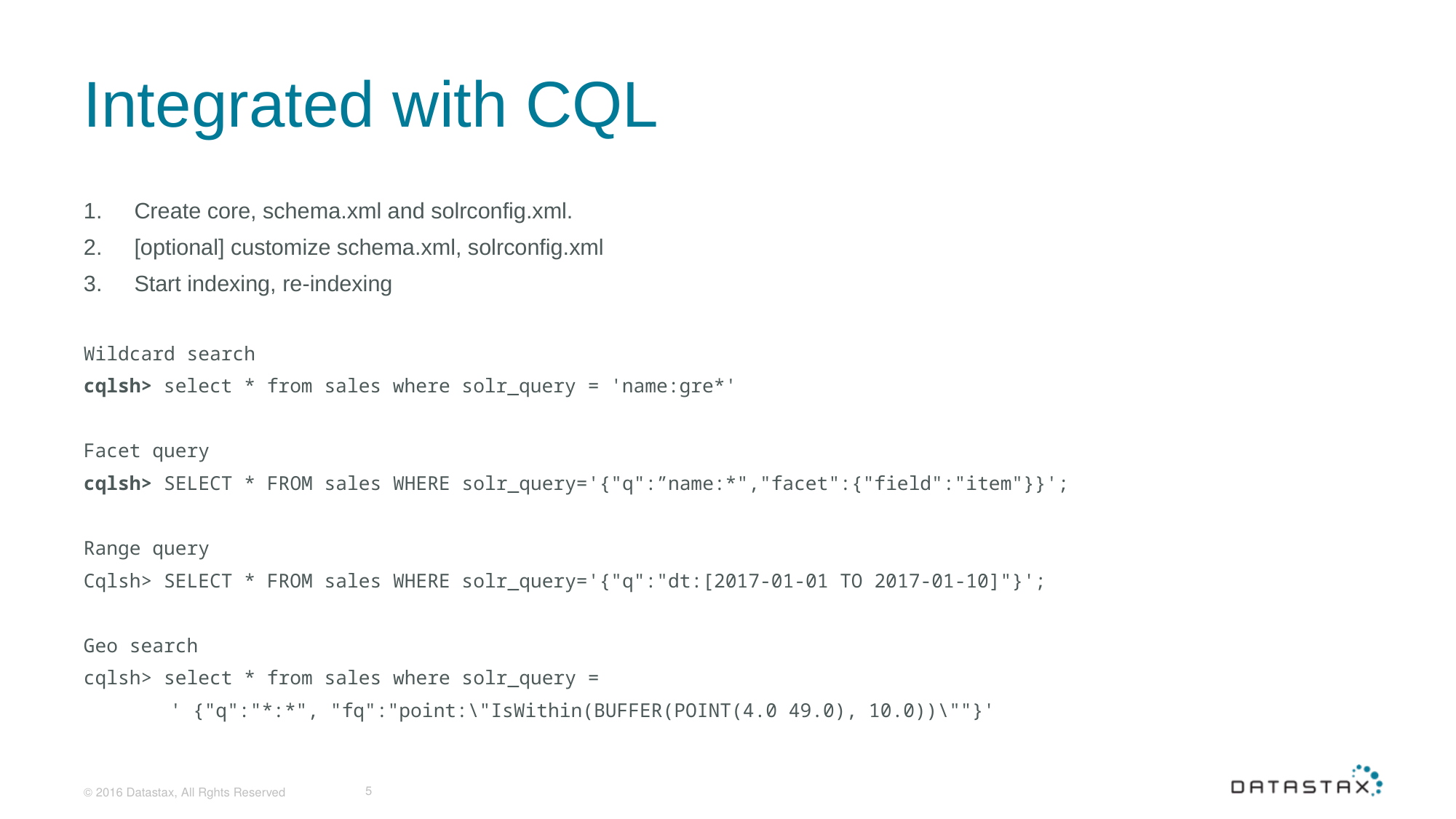

# Integrated with CQL
Create core, schema.xml and solrconfig.xml.
[optional] customize schema.xml, solrconfig.xml
Start indexing, re-indexing

Wildcard search
cqlsh> select * from sales where solr_query = 'name:gre*'

Facet query
cqlsh> SELECT * FROM sales WHERE solr_query='{"q":”name:*","facet":{"field":"item"}}';

Range query
Cqlsh> SELECT * FROM sales WHERE solr_query='{"q":"dt:[2017-01-01 TO 2017-01-10]"}';

Geo search
cqlsh> select * from sales where solr_query =
		' {"q":"*:*", "fq":"point:\"IsWithin(BUFFER(POINT(4.0 49.0), 10.0))\""}'

© 2016 Datastax, All Rghts Reserved
5